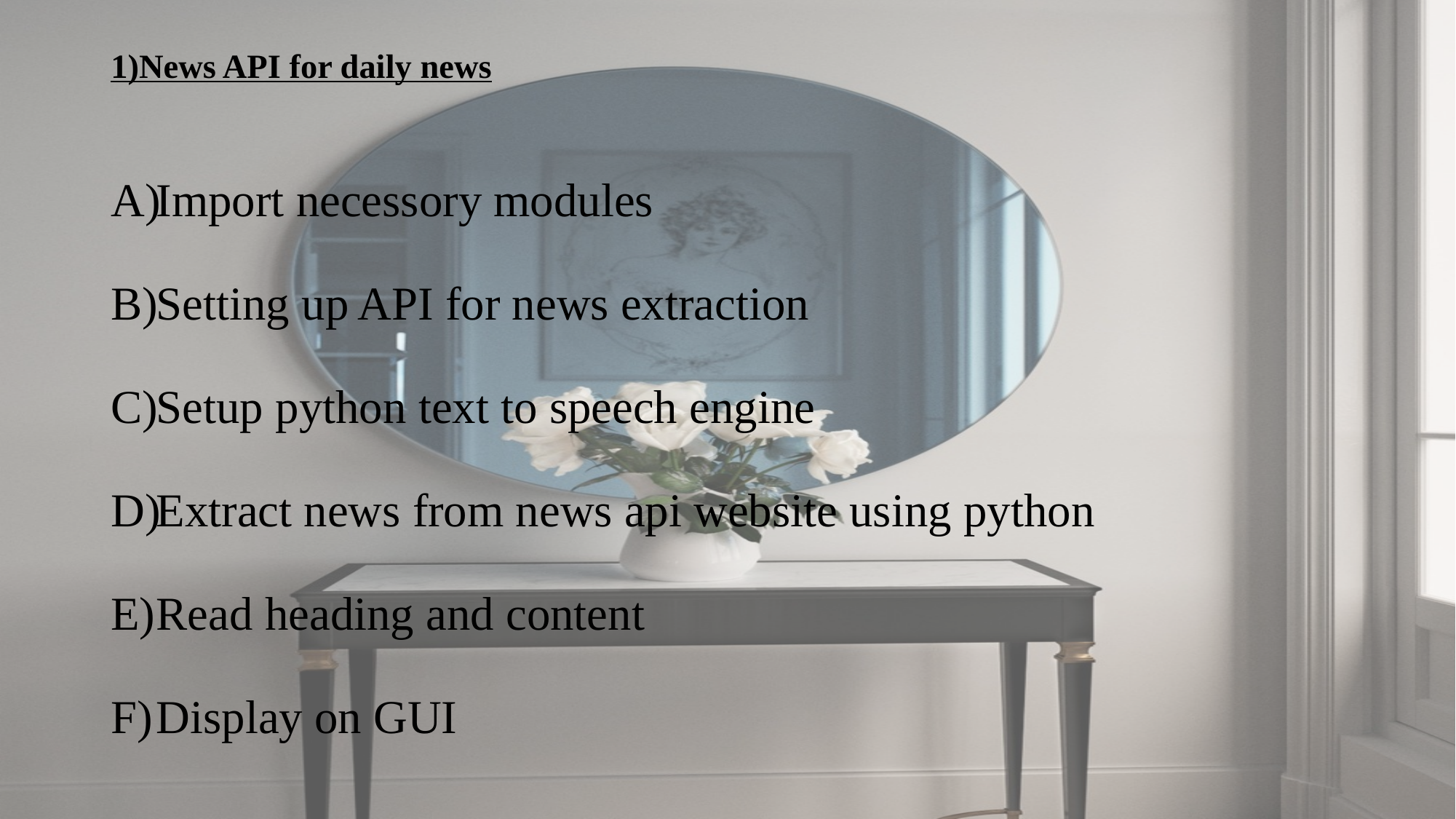

# 1)News API for daily news
Import necessory modules
Setting up API for news extraction
Setup python text to speech engine
Extract news from news api website using python
Read heading and content
Display on GUI